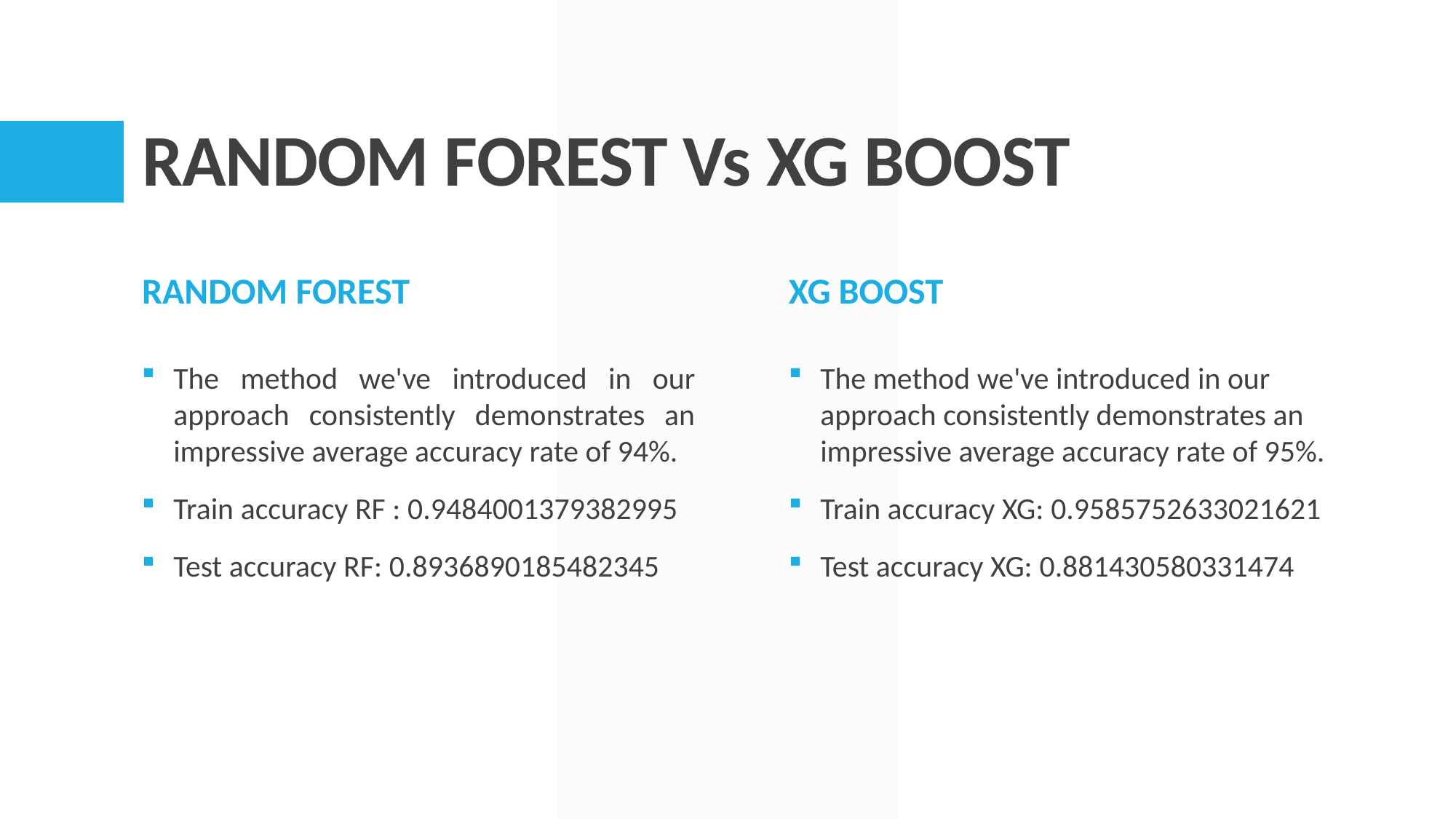

# RANDOM FOREST Vs XG BOOST
RANDOM FOREST
XG BOOST
The method we've introduced in our approach consistently demonstrates an impressive average accuracy rate of 95%.
Train accuracy XG: 0.9585752633021621
Test accuracy XG: 0.881430580331474
The method we've introduced in our approach consistently demonstrates an impressive average accuracy rate of 94%.
Train accuracy RF : 0.9484001379382995
Test accuracy RF: 0.8936890185482345